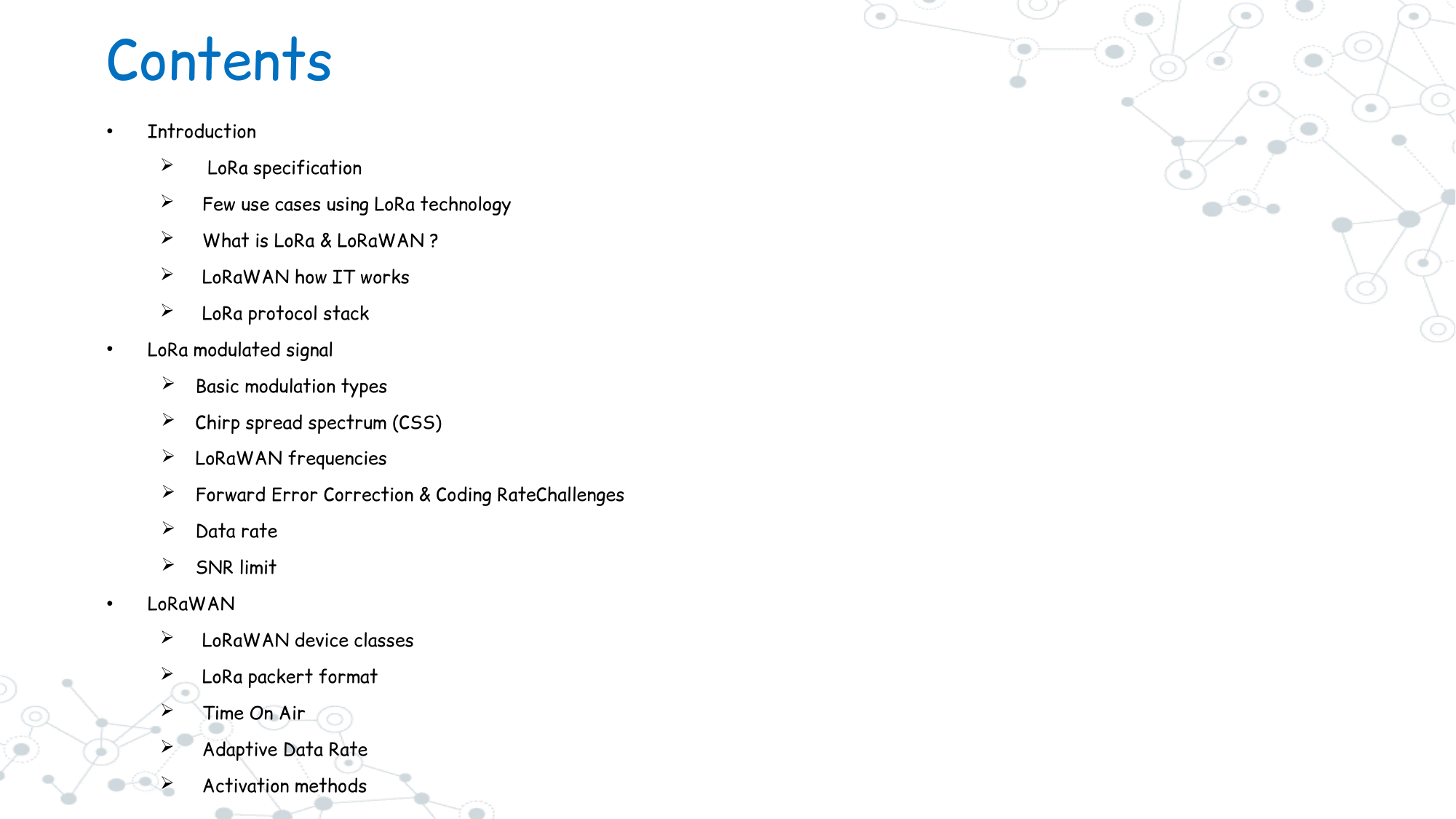

# Contents
Introduction
 LoRa specification
Few use cases using LoRa technology
What is LoRa & LoRaWAN ?
LoRaWAN how IT works
LoRa protocol stack
LoRa modulated signal
Basic modulation types
Chirp spread spectrum (CSS)
LoRaWAN frequencies
Forward Error Correction & Coding RateChallenges
Data rate
SNR limit
LoRaWAN
LoRaWAN device classes
LoRa packert format
Time On Air
Adaptive Data Rate
Activation methods